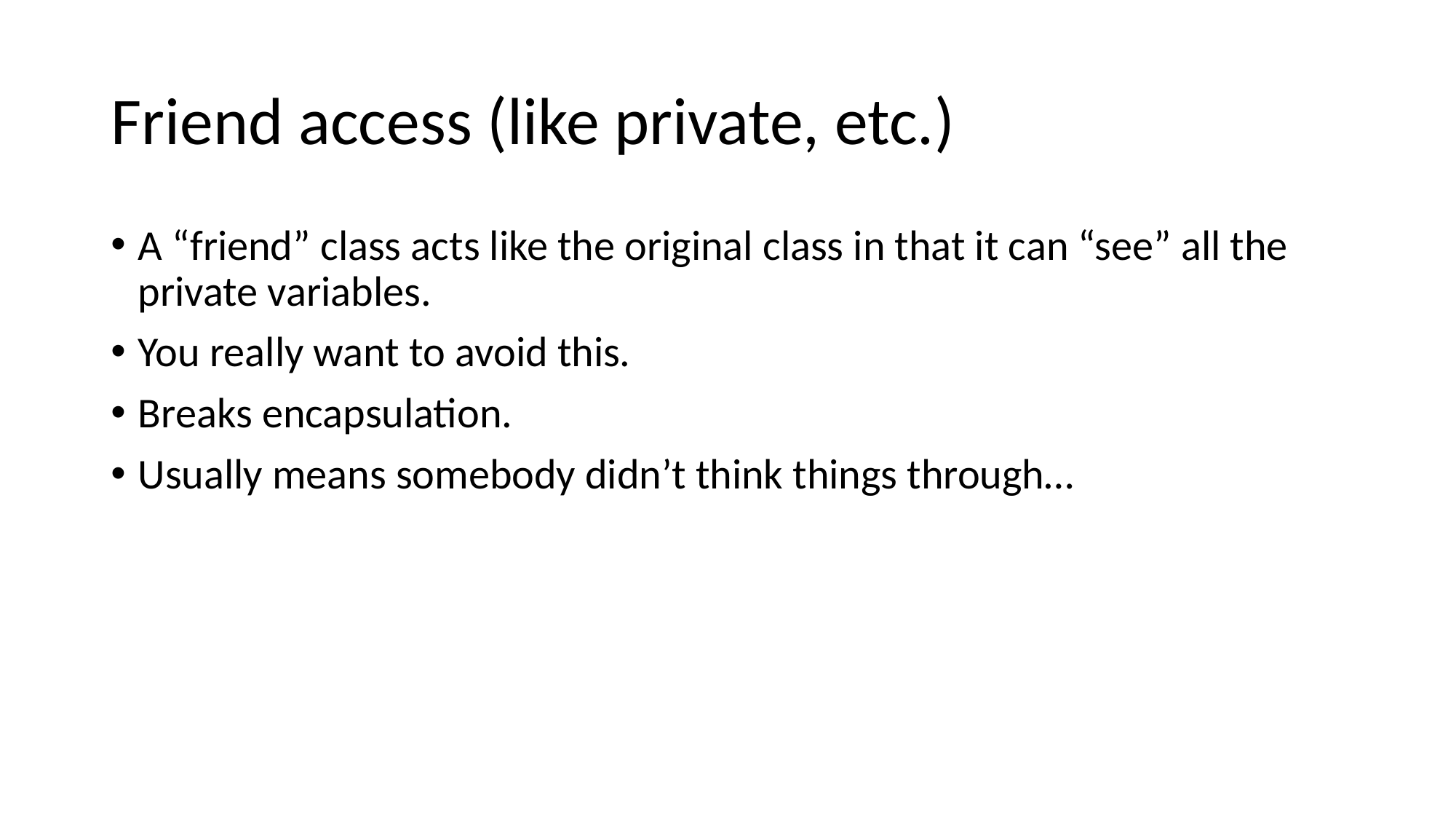

# Friend access (like private, etc.)
A “friend” class acts like the original class in that it can “see” all the private variables.
You really want to avoid this.
Breaks encapsulation.
Usually means somebody didn’t think things through…